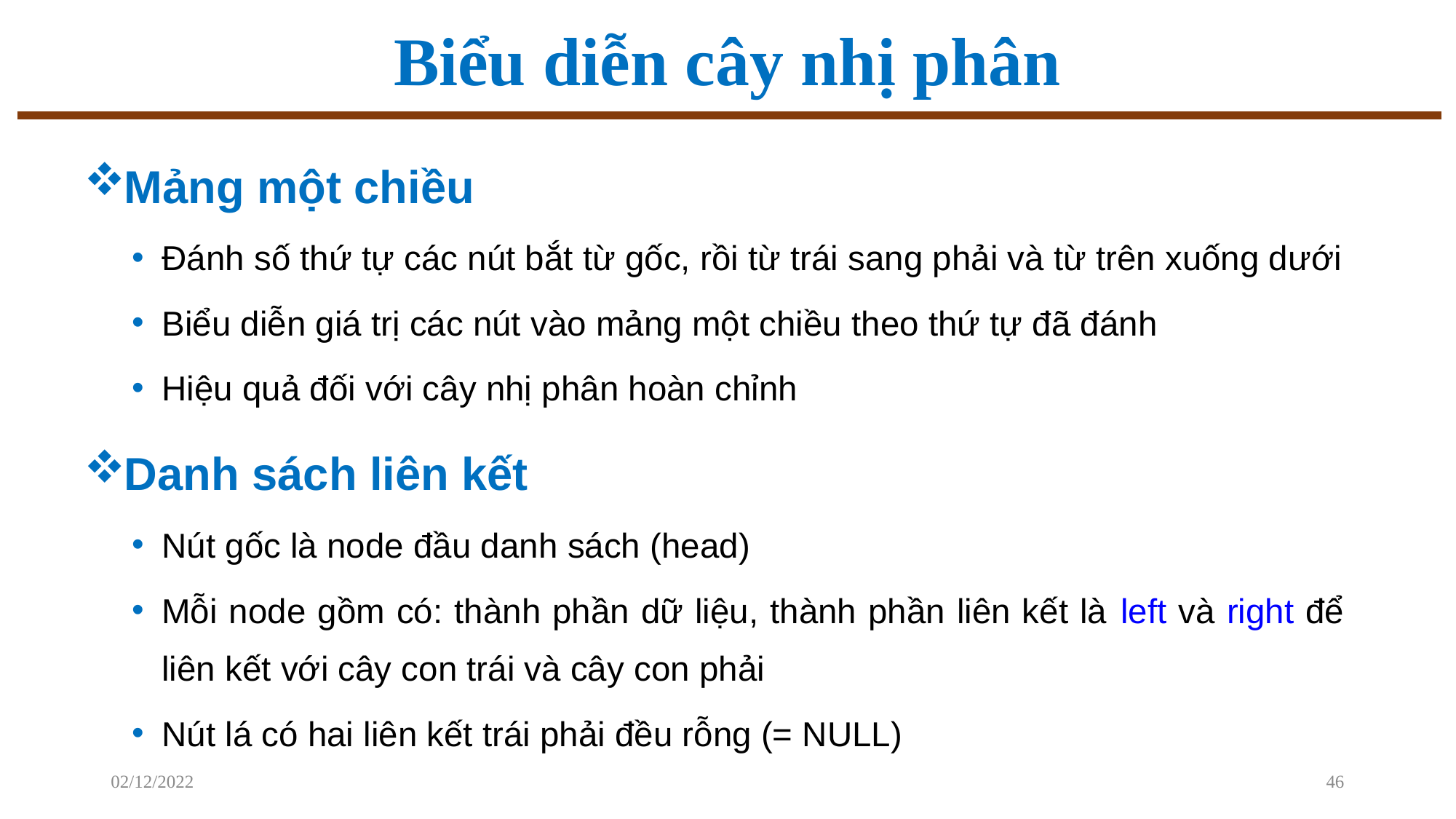

# Biểu diễn cây nhị phân
Mảng một chiều
Đánh số thứ tự các nút bắt từ gốc, rồi từ trái sang phải và từ trên xuống dưới
Biểu diễn giá trị các nút vào mảng một chiều theo thứ tự đã đánh
Hiệu quả đối với cây nhị phân hoàn chỉnh
Danh sách liên kết
Nút gốc là node đầu danh sách (head)
Mỗi node gồm có: thành phần dữ liệu, thành phần liên kết là left và right để liên kết với cây con trái và cây con phải
Nút lá có hai liên kết trái phải đều rỗng (= NULL)
02/12/2022
46